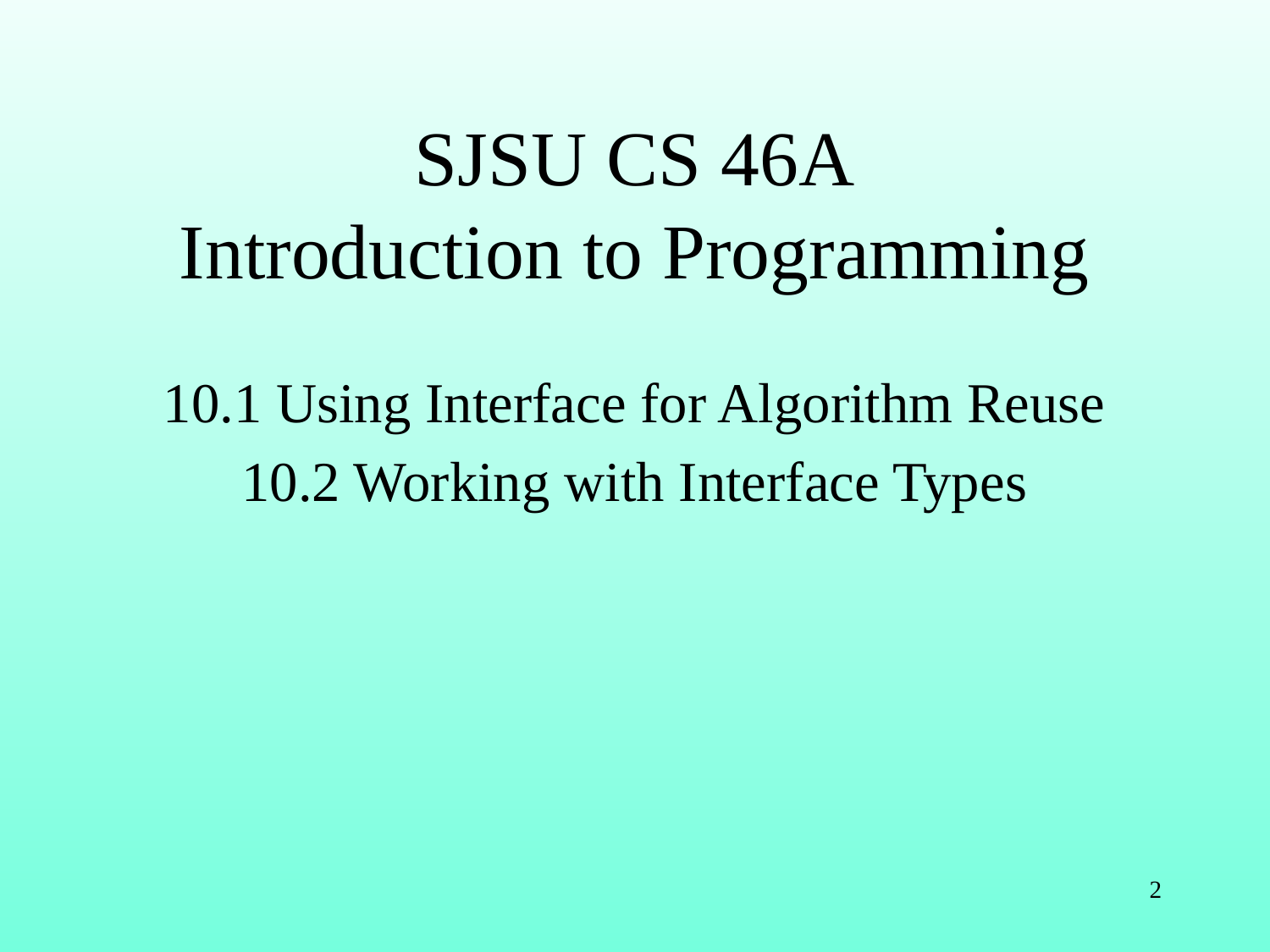

# SJSU CS 46A Introduction to Programming
10.1 Using Interface for Algorithm Reuse
10.2 Working with Interface Types
2